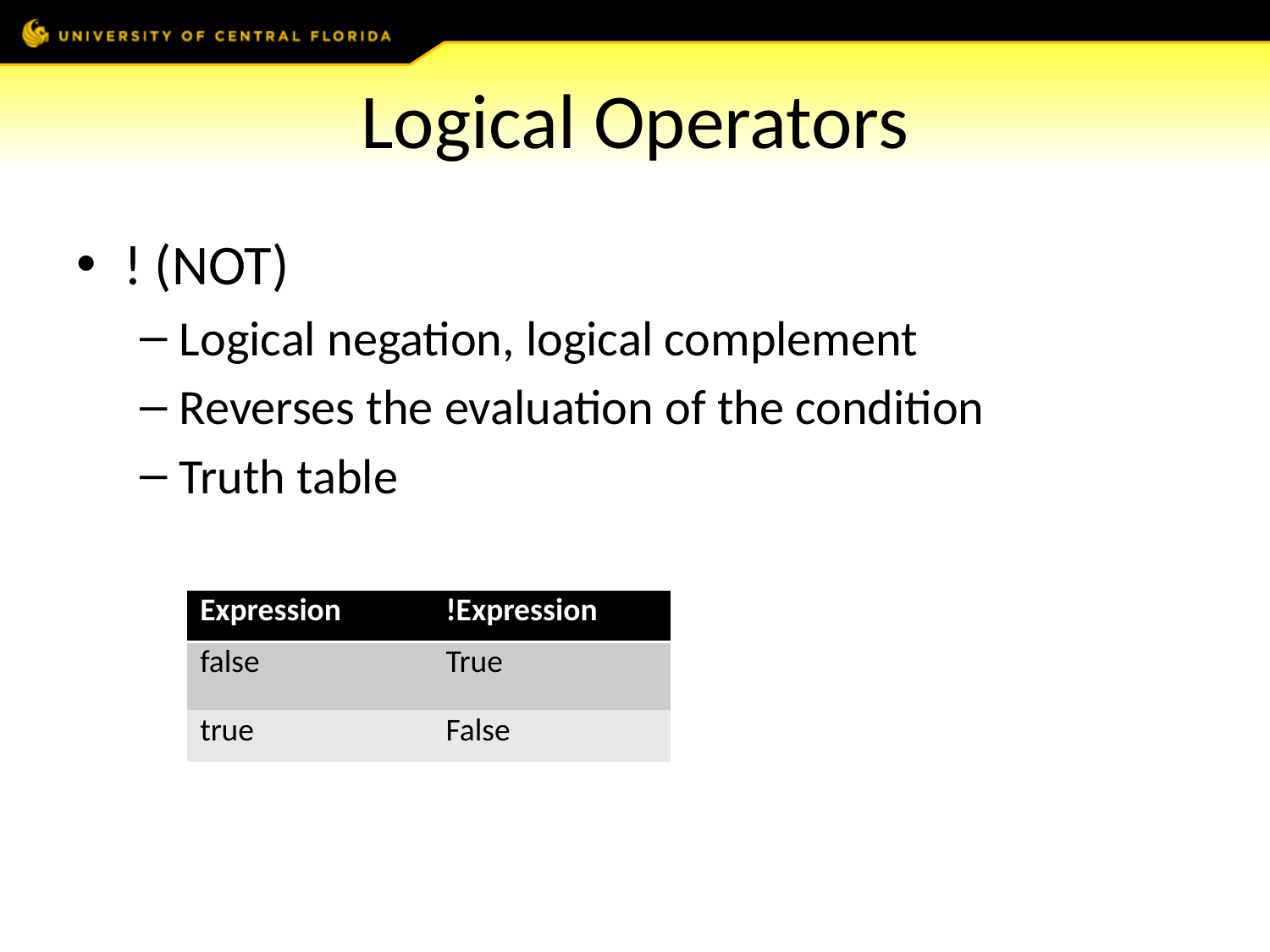

# Logical Operators
! (NOT)
Logical negation, logical complement
Reverses the evaluation of the condition
Truth table

| Expression | !Expression |
| --- | --- |
| false | True |
| true | False |